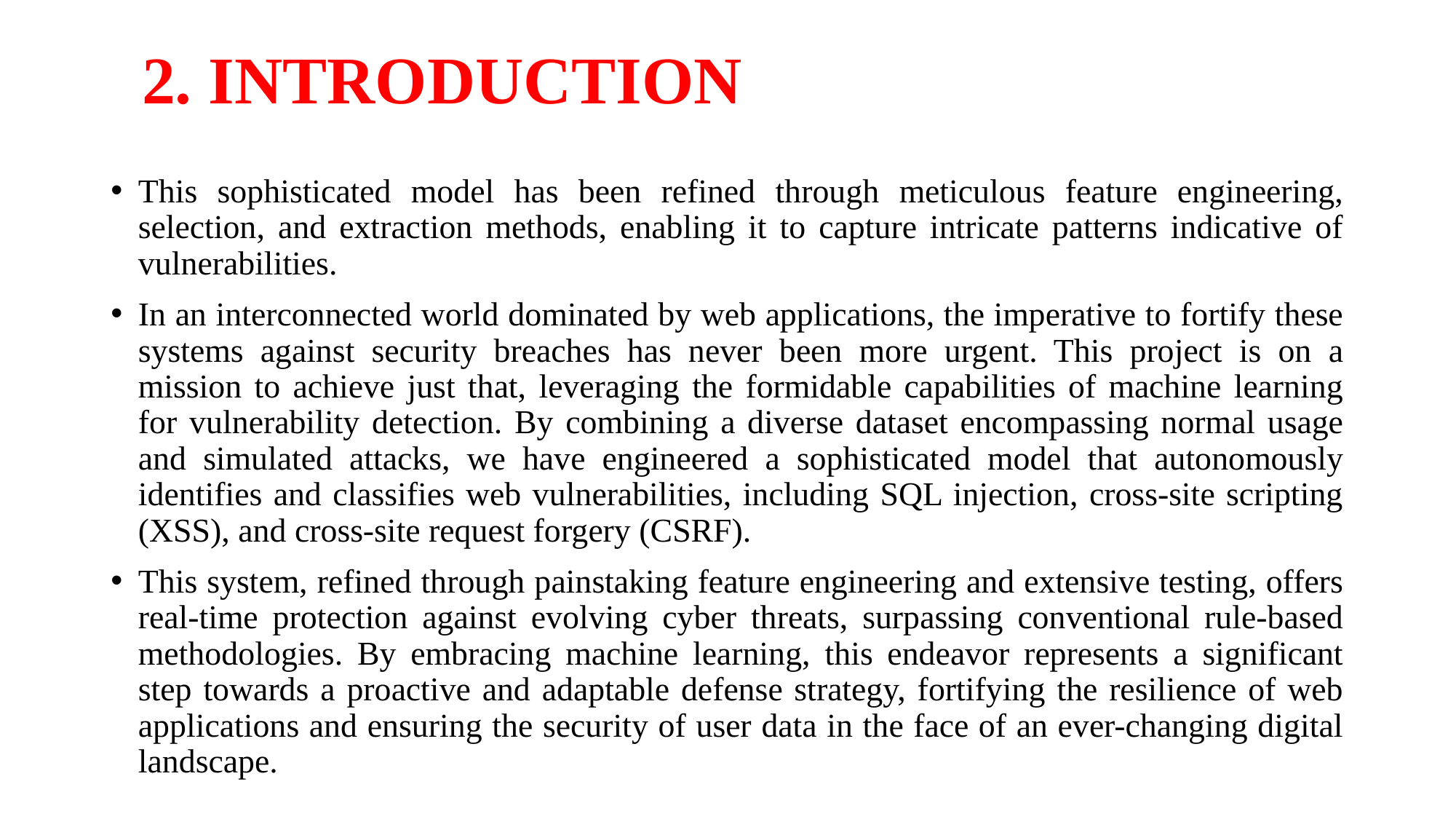

# 2. INTRODUCTION
This sophisticated model has been refined through meticulous feature engineering, selection, and extraction methods, enabling it to capture intricate patterns indicative of vulnerabilities.
In an interconnected world dominated by web applications, the imperative to fortify these systems against security breaches has never been more urgent. This project is on a mission to achieve just that, leveraging the formidable capabilities of machine learning for vulnerability detection. By combining a diverse dataset encompassing normal usage and simulated attacks, we have engineered a sophisticated model that autonomously identifies and classifies web vulnerabilities, including SQL injection, cross-site scripting (XSS), and cross-site request forgery (CSRF).
This system, refined through painstaking feature engineering and extensive testing, offers real-time protection against evolving cyber threats, surpassing conventional rule-based methodologies. By embracing machine learning, this endeavor represents a significant step towards a proactive and adaptable defense strategy, fortifying the resilience of web applications and ensuring the security of user data in the face of an ever-changing digital landscape.